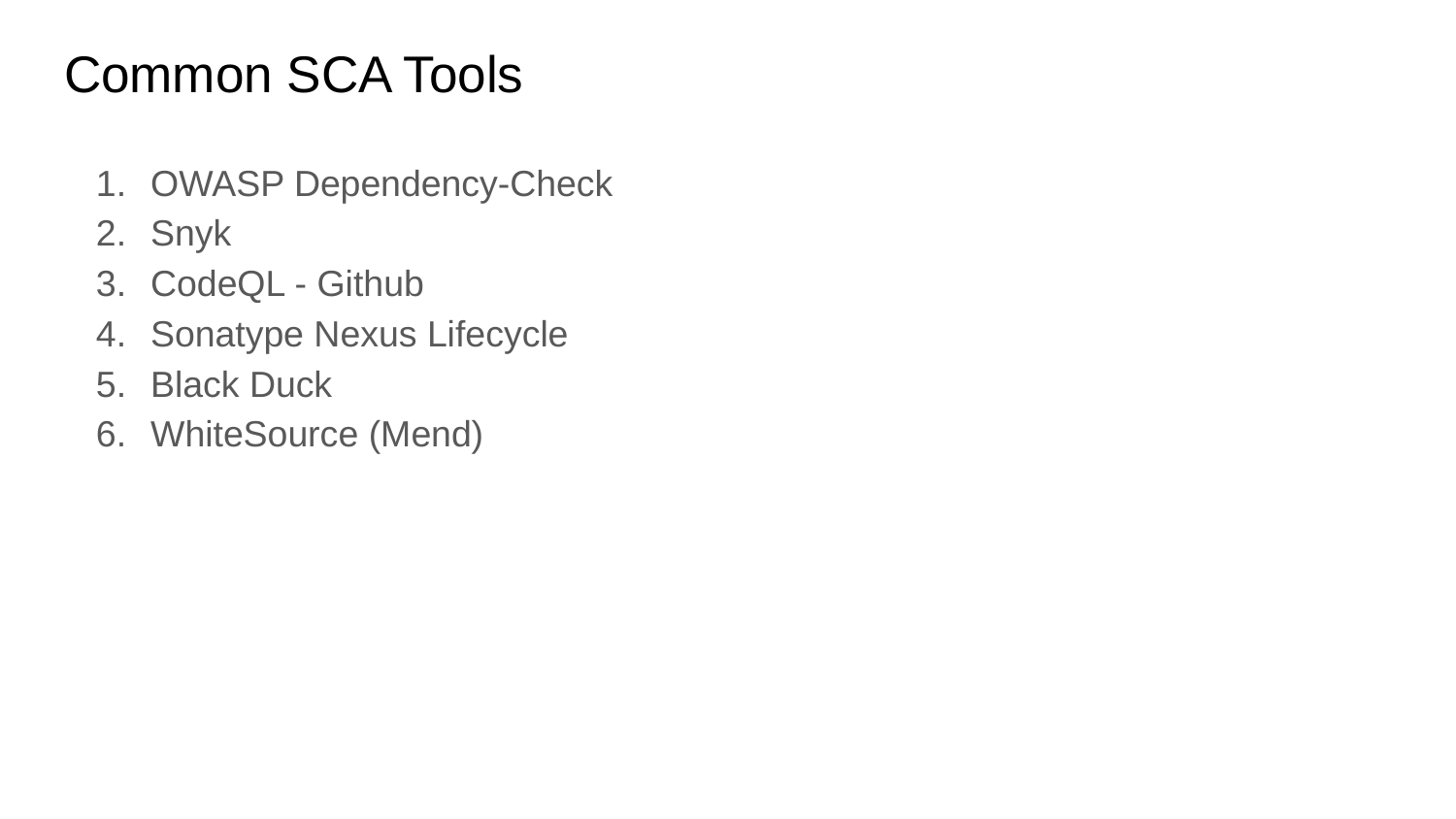

# Common SCA Tools
OWASP Dependency-Check
Snyk
CodeQL - Github
Sonatype Nexus Lifecycle
Black Duck
WhiteSource (Mend)